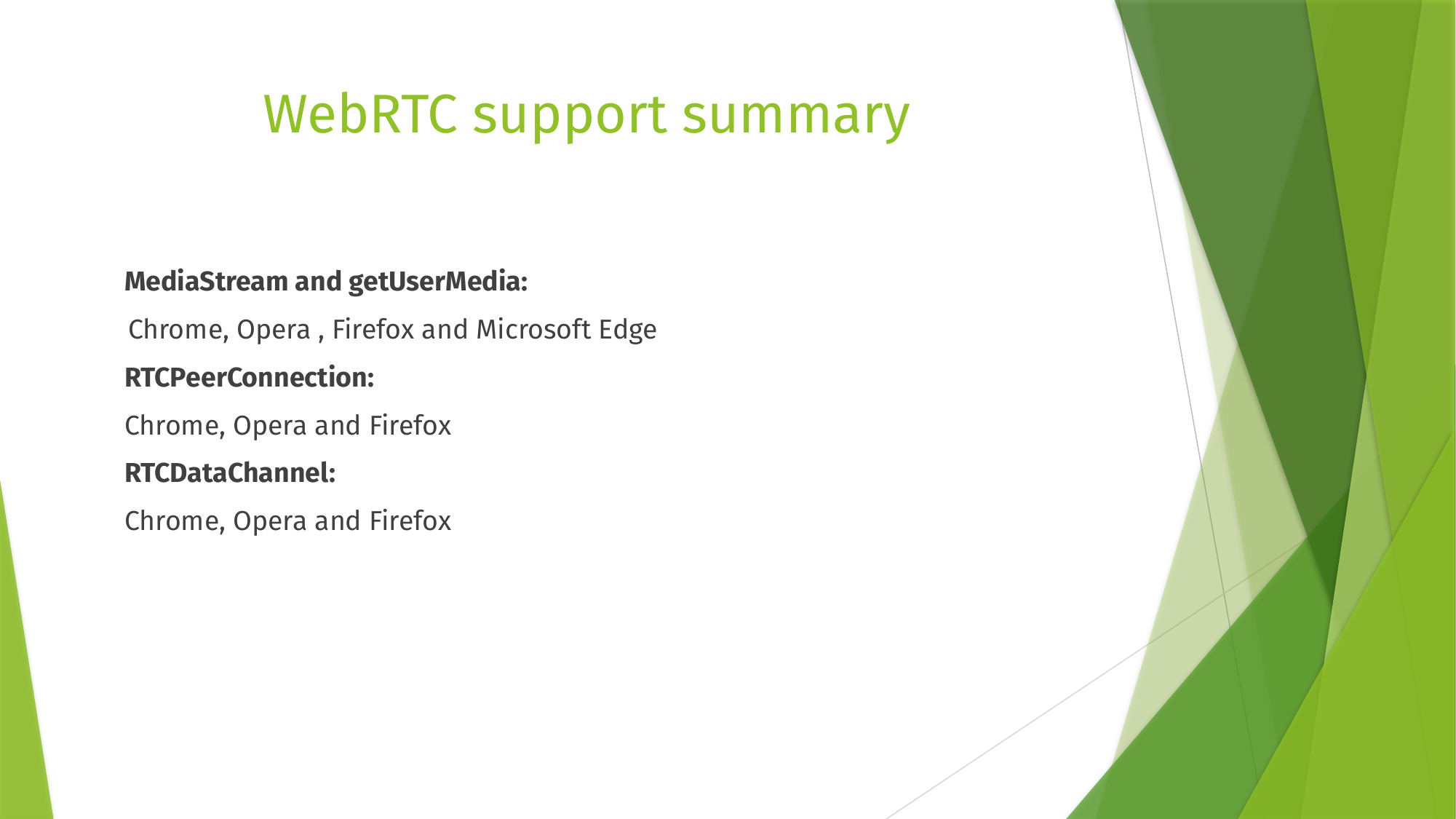

# WebRTC support summary
     MediaStream and getUserMedia:
     Chrome, Opera , Firefox and Microsoft Edge
     RTCPeerConnection:
     Chrome, Opera and Firefox
     RTCDataChannel:
     Chrome, Opera and Firefox